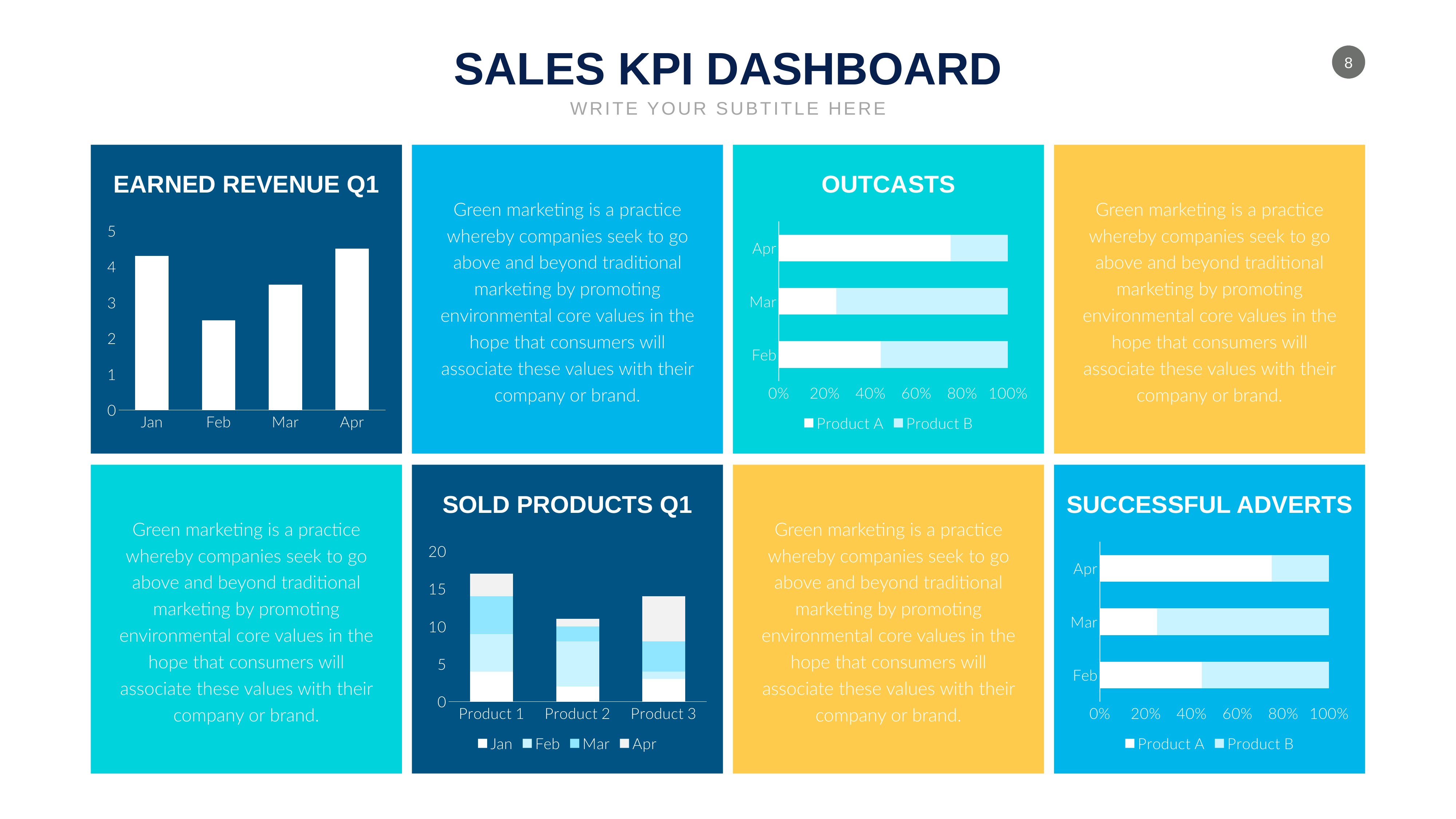

SALES KPI DASHBOARD
WRITE YOUR SUBTITLE HERE

EARNED REVENUE Q1
OUTCASTS
Green marketing is a practice whereby companies seek to go above and beyond traditional marketing by promoting environmental core values in the hope that consumers will associate these values with their company or brand.
Green marketing is a practice whereby companies seek to go above and beyond traditional marketing by promoting environmental core values in the hope that consumers will associate these values with their company or brand.

### Chart

| Category | Series 1 |
|---|---|
| Jan | 4.3 |
| Feb | 2.5 |
| Mar | 3.5 |
| Apr | 4.5 |

### Chart

| Category | Product A | Product B |
|---|---|---|
| Feb | 4.0 | 5.0 |
| Mar | 2.0 | 6.0 |
| Apr | 3.0 | 1.0 |

SOLD PRODUCTS Q1
SUCCESSFUL ADVERTS
Green marketing is a practice whereby companies seek to go above and beyond traditional marketing by promoting environmental core values in the hope that consumers will associate these values with their company or brand.
Green marketing is a practice whereby companies seek to go above and beyond traditional marketing by promoting environmental core values in the hope that consumers will associate these values with their company or brand.

### Chart

| Category | Jan | Feb | Mar | Apr |
|---|---|---|---|---|
| Product 1 | 4.0 | 5.0 | 5.0 | 3.0 |
| Product 2 | 2.0 | 6.0 | 2.0 | 1.0 |
| Product 3 | 3.0 | 1.0 | 4.0 | 6.0 |

### Chart

| Category | Product A | Product B |
|---|---|---|
| Feb | 4.0 | 5.0 |
| Mar | 2.0 | 6.0 |
| Apr | 3.0 | 1.0 |